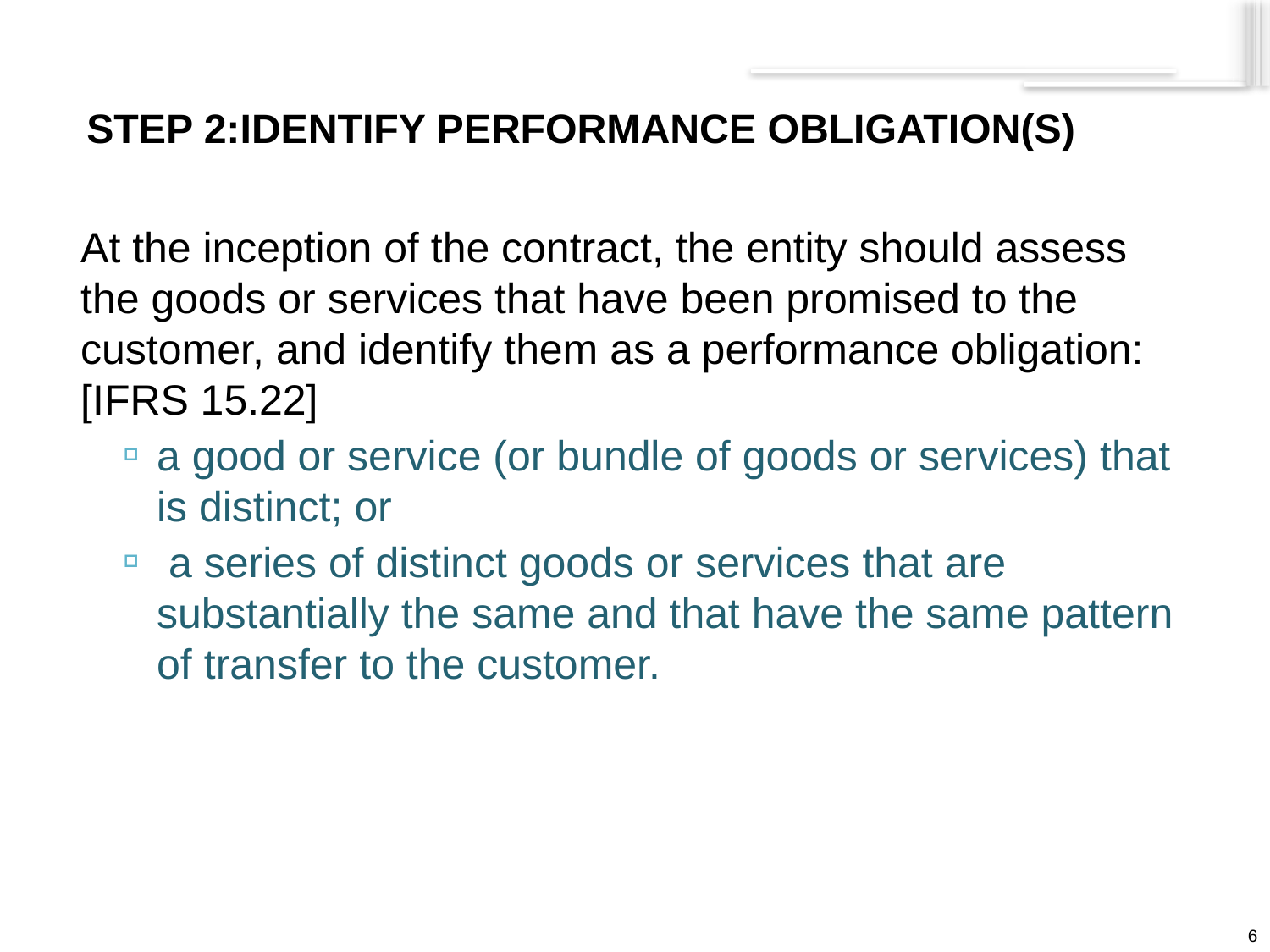

# STEP 2:IDENTIFY PERFORMANCE OBLIGATION(S)

At the inception of the contract, the entity should assess the goods or services that have been promised to the customer, and identify them as a performance obligation: [IFRS 15.22]
a good or service (or bundle of goods or services) that is distinct; or
 a series of distinct goods or services that are substantially the same and that have the same pattern of transfer to the customer.

6